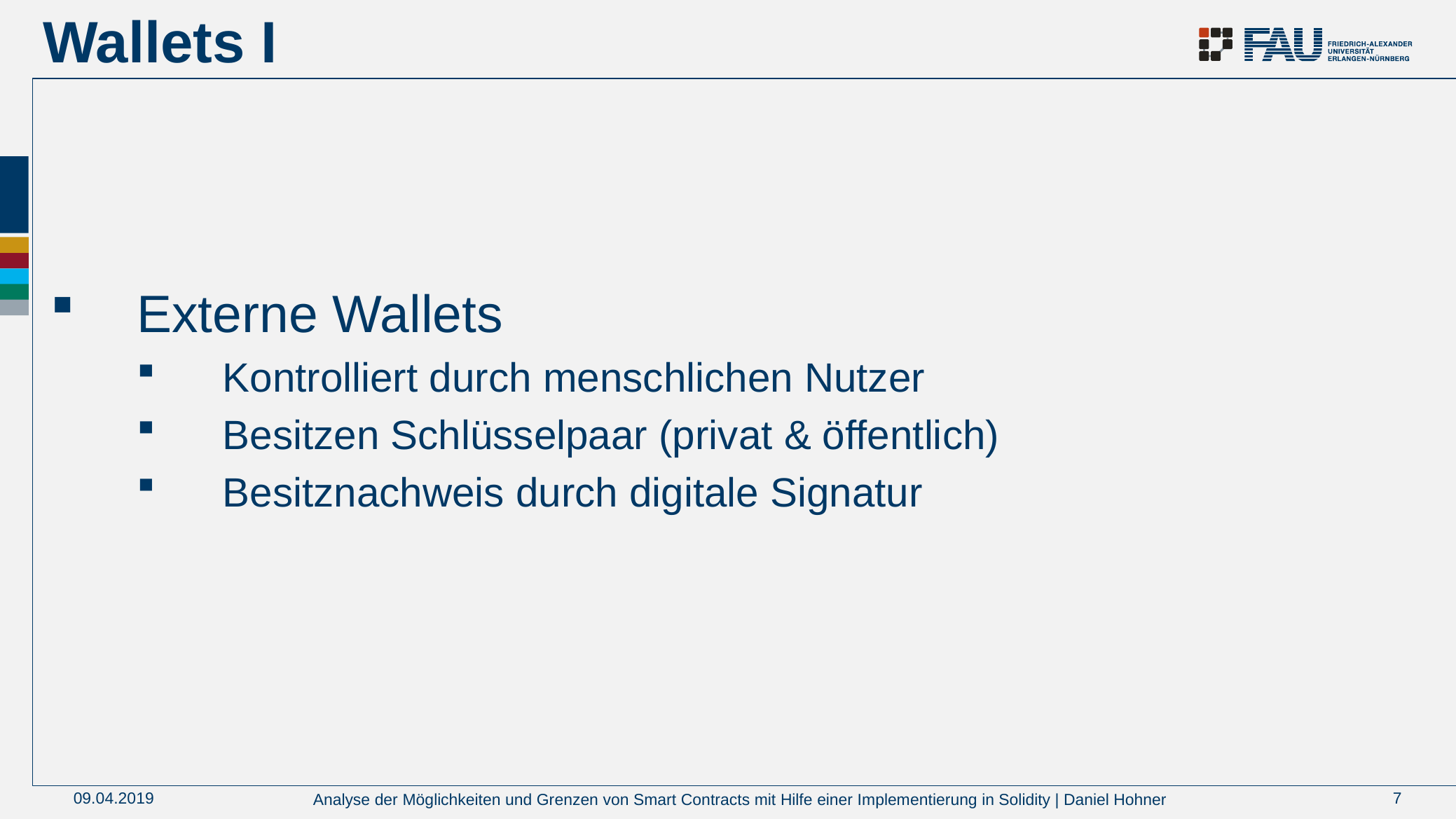

# Wallets I
Externe Wallets
Kontrolliert durch menschlichen Nutzer
Besitzen Schlüsselpaar (privat & öffentlich)
Besitznachweis durch digitale Signatur